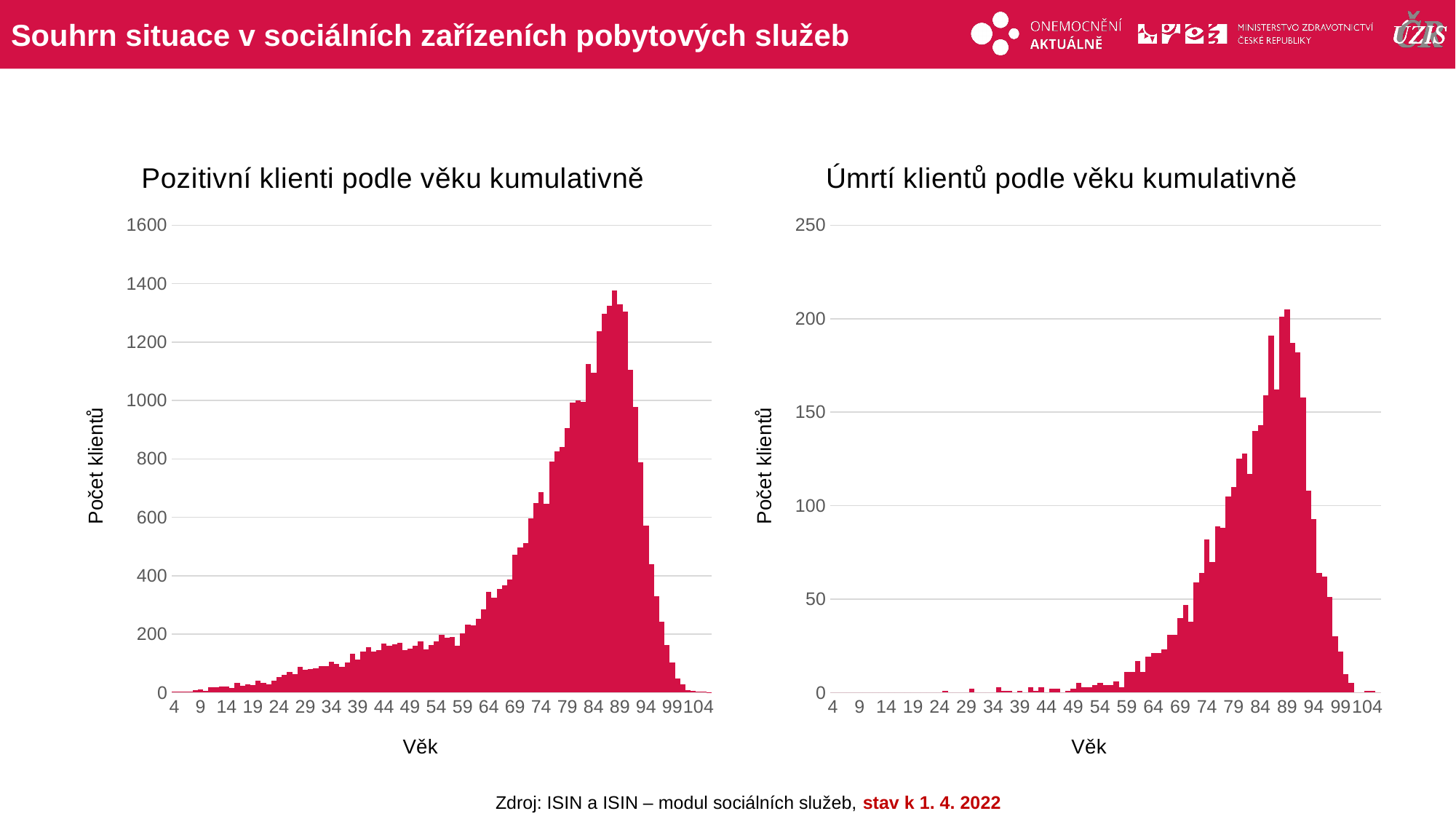

# Souhrn situace v sociálních zařízeních pobytových služeb

### Chart: Úmrtí klientů podle věku kumulativně

| Category | Sloupec2 |
|---|---|
| 4 | 0.0 |
| 5 | 0.0 |
| 6 | 0.0 |
| 7 | 0.0 |
| 8 | 0.0 |
| 9 | 0.0 |
| 10 | 0.0 |
| 11 | 0.0 |
| 12 | 0.0 |
| 13 | 0.0 |
| 14 | 0.0 |
| 15 | 0.0 |
| 16 | 0.0 |
| 17 | 0.0 |
| 18 | 0.0 |
| 19 | 0.0 |
| 20 | 0.0 |
| 21 | 0.0 |
| 22 | 0.0 |
| 23 | 0.0 |
| 24 | 0.0 |
| 25 | 1.0 |
| 26 | 0.0 |
| 27 | 0.0 |
| 28 | 0.0 |
| 29 | 0.0 |
| 30 | 2.0 |
| 31 | 0.0 |
| 32 | 0.0 |
| 33 | 0.0 |
| 34 | 0.0 |
| 35 | 3.0 |
| 36 | 1.0 |
| 37 | 1.0 |
| 38 | 0.0 |
| 39 | 1.0 |
| 40 | 0.0 |
| 41 | 3.0 |
| 42 | 1.0 |
| 43 | 3.0 |
| 44 | 0.0 |
| 45 | 2.0 |
| 46 | 2.0 |
| 47 | 0.0 |
| 48 | 1.0 |
| 49 | 2.0 |
| 50 | 5.0 |
| 51 | 3.0 |
| 52 | 3.0 |
| 53 | 4.0 |
| 54 | 5.0 |
| 55 | 4.0 |
| 56 | 4.0 |
| 57 | 6.0 |
| 58 | 3.0 |
| 59 | 11.0 |
| 60 | 11.0 |
| 61 | 17.0 |
| 62 | 11.0 |
| 63 | 19.0 |
| 64 | 21.0 |
| 65 | 21.0 |
| 66 | 23.0 |
| 67 | 31.0 |
| 68 | 31.0 |
| 69 | 40.0 |
| 70 | 47.0 |
| 71 | 38.0 |
| 72 | 59.0 |
| 73 | 64.0 |
| 74 | 82.0 |
| 75 | 70.0 |
| 76 | 89.0 |
| 77 | 88.0 |
| 78 | 105.0 |
| 79 | 110.0 |
| 80 | 125.0 |
| 81 | 128.0 |
| 82 | 117.0 |
| 83 | 140.0 |
| 84 | 143.0 |
| 85 | 159.0 |
| 86 | 191.0 |
| 87 | 162.0 |
| 88 | 201.0 |
| 89 | 205.0 |
| 90 | 187.0 |
| 91 | 182.0 |
| 92 | 158.0 |
| 93 | 108.0 |
| 94 | 93.0 |
| 95 | 64.0 |
| 96 | 62.0 |
| 97 | 51.0 |
| 98 | 30.0 |
| 99 | 22.0 |
| 100 | 10.0 |
| 101 | 5.0 |
| 102 | 0.0 |
| 103 | 0.0 |
| 104 | 1.0 |
| 107 | 1.0 |
| 117 | 0.0 |

### Chart: Pozitivní klienti podle věku kumulativně

| Category | Sloupec2 |
|---|---|
| 4 | 2.0 |
| 5 | 2.0 |
| 6 | 4.0 |
| 7 | 4.0 |
| 8 | 8.0 |
| 9 | 10.0 |
| 10 | 5.0 |
| 11 | 17.0 |
| 12 | 18.0 |
| 13 | 20.0 |
| 14 | 20.0 |
| 15 | 16.0 |
| 16 | 34.0 |
| 17 | 22.0 |
| 18 | 29.0 |
| 19 | 26.0 |
| 20 | 40.0 |
| 21 | 34.0 |
| 22 | 28.0 |
| 23 | 40.0 |
| 24 | 54.0 |
| 25 | 60.0 |
| 26 | 70.0 |
| 27 | 64.0 |
| 28 | 87.0 |
| 29 | 77.0 |
| 30 | 81.0 |
| 31 | 84.0 |
| 32 | 91.0 |
| 33 | 90.0 |
| 34 | 106.0 |
| 35 | 99.0 |
| 36 | 87.0 |
| 37 | 102.0 |
| 38 | 134.0 |
| 39 | 112.0 |
| 40 | 141.0 |
| 41 | 156.0 |
| 42 | 140.0 |
| 43 | 146.0 |
| 44 | 167.0 |
| 45 | 160.0 |
| 46 | 166.0 |
| 47 | 169.0 |
| 48 | 145.0 |
| 49 | 150.0 |
| 50 | 160.0 |
| 51 | 175.0 |
| 52 | 147.0 |
| 53 | 162.0 |
| 54 | 174.0 |
| 55 | 198.0 |
| 56 | 188.0 |
| 57 | 190.0 |
| 58 | 161.0 |
| 59 | 202.0 |
| 60 | 233.0 |
| 61 | 230.0 |
| 62 | 253.0 |
| 63 | 286.0 |
| 64 | 344.0 |
| 65 | 324.0 |
| 66 | 355.0 |
| 67 | 367.0 |
| 68 | 387.0 |
| 69 | 471.0 |
| 70 | 496.0 |
| 71 | 512.0 |
| 72 | 597.0 |
| 73 | 649.0 |
| 74 | 687.0 |
| 75 | 647.0 |
| 76 | 792.0 |
| 77 | 825.0 |
| 78 | 842.0 |
| 79 | 906.0 |
| 80 | 994.0 |
| 81 | 1001.0 |
| 82 | 996.0 |
| 83 | 1126.0 |
| 84 | 1094.0 |
| 85 | 1237.0 |
| 86 | 1298.0 |
| 87 | 1324.0 |
| 88 | 1378.0 |
| 89 | 1330.0 |
| 90 | 1304.0 |
| 91 | 1105.0 |
| 92 | 978.0 |
| 93 | 789.0 |
| 94 | 571.0 |
| 95 | 439.0 |
| 96 | 331.0 |
| 97 | 242.0 |
| 98 | 162.0 |
| 99 | 104.0 |
| 100 | 48.0 |
| 101 | 28.0 |
| 102 | 7.0 |
| 103 | 5.0 |
| 104 | 3.0 |
| 107 | 2.0 |
| 117 | 1.0 |
Zdroj: ISIN a ISIN – modul sociálních služeb, stav k 1. 4. 2022